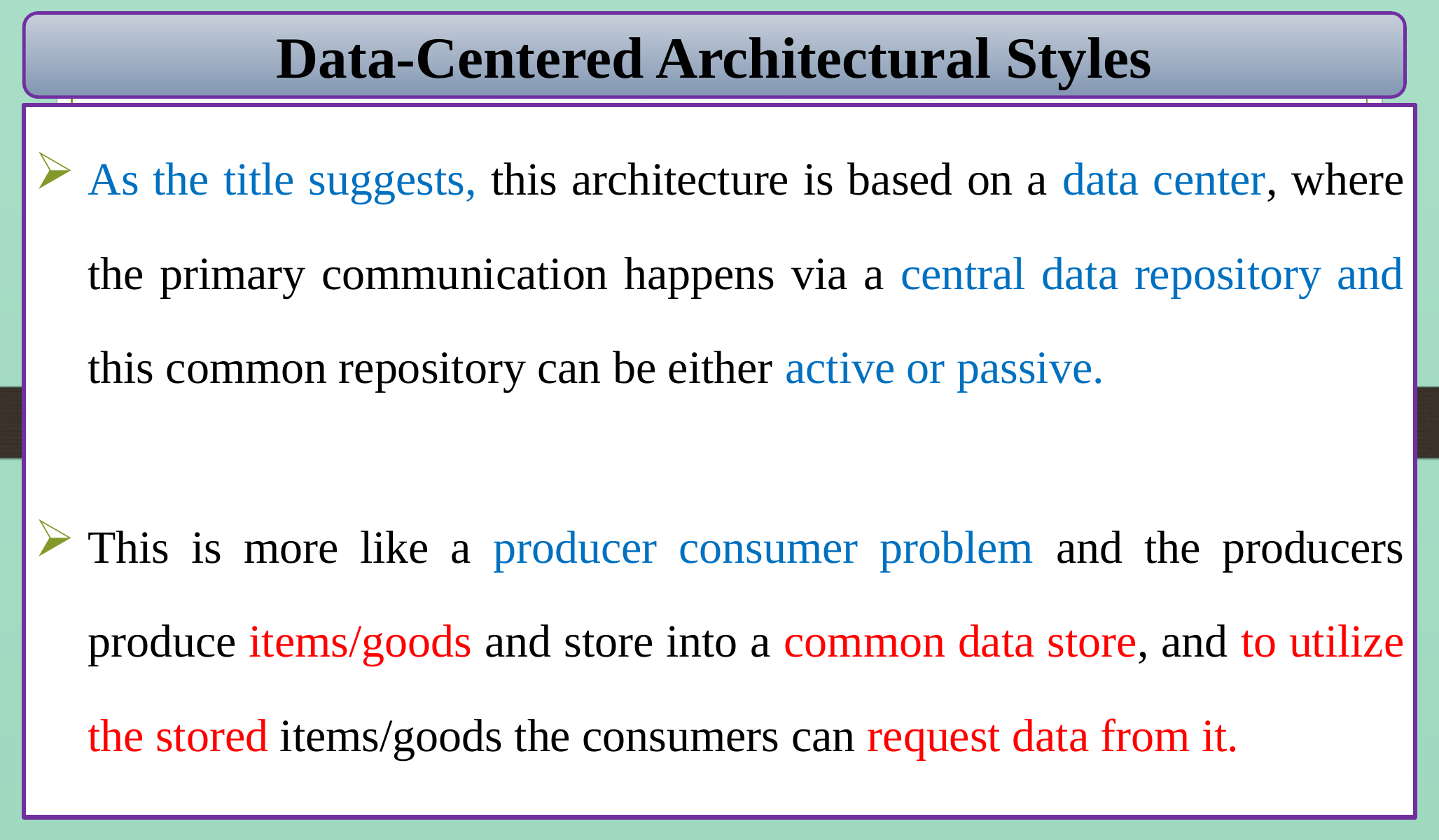

Data-Centered Architectural Styles
As the title suggests, this architecture is based on a data center, where the primary communication happens via a central data repository and this common repository can be either active or passive.

This is more like a producer consumer problem and the producers produce items/goods and store into a common data store, and to utilize the stored items/goods the consumers can request data from it.